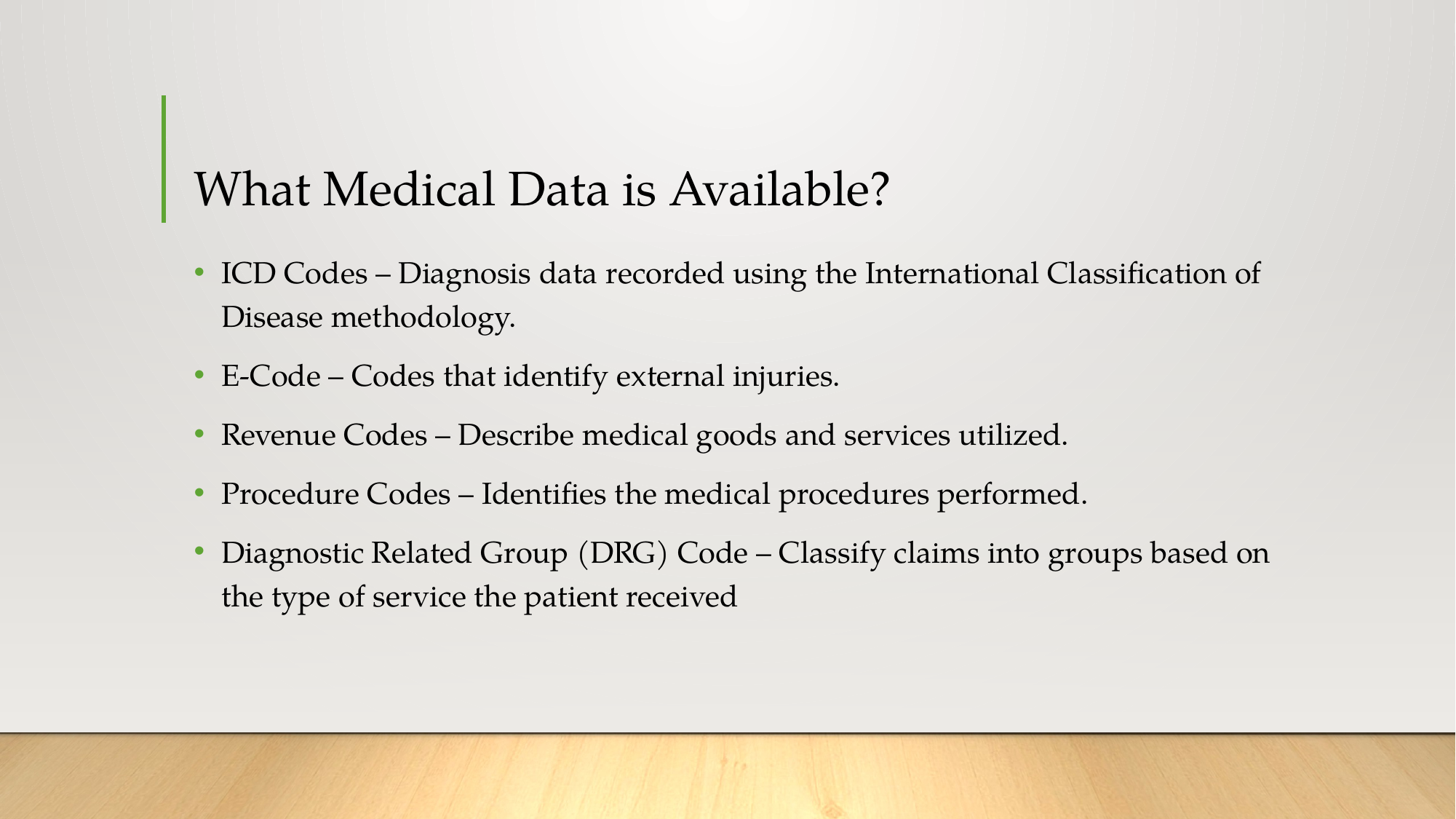

# What Medical Data is Available?
ICD Codes – Diagnosis data recorded using the International Classification of Disease methodology.
E-Code – Codes that identify external injuries.
Revenue Codes – Describe medical goods and services utilized.
Procedure Codes – Identifies the medical procedures performed.
Diagnostic Related Group (DRG) Code – Classify claims into groups based on the type of service the patient received